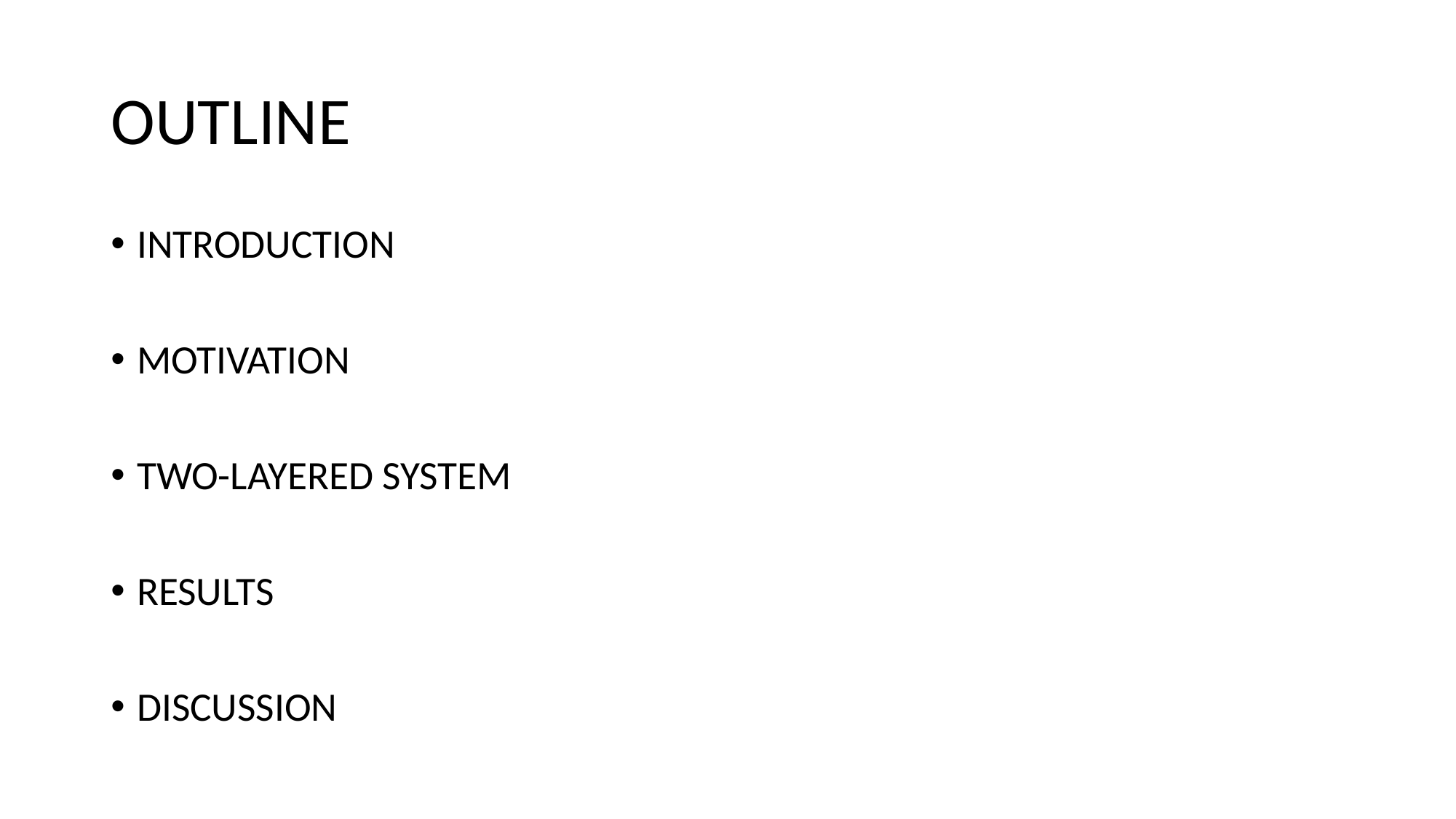

# OUTLINE
INTRODUCTION

MOTIVATION

TWO-LAYERED SYSTEM

RESULTS

DISCUSSION